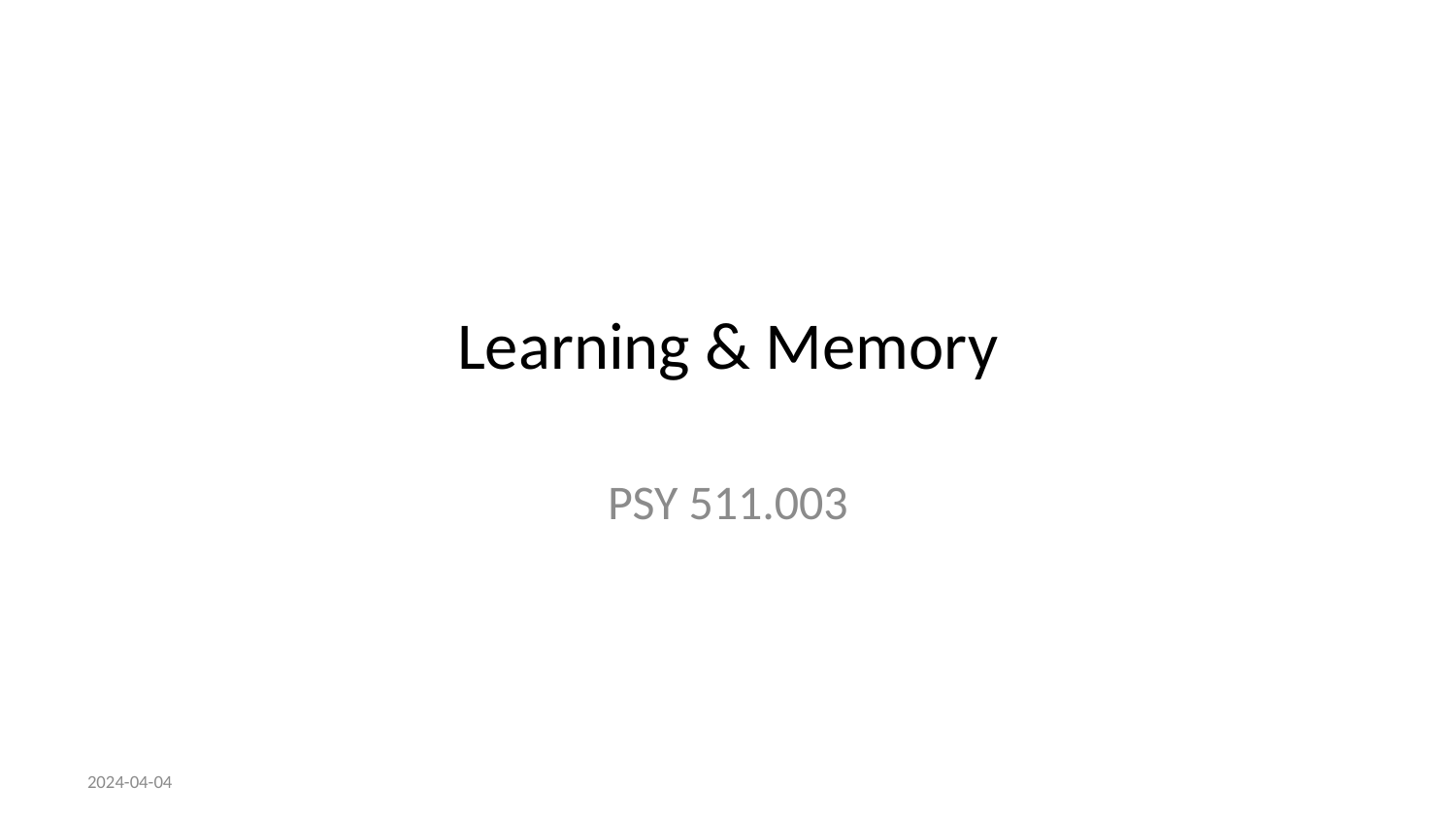

# Learning & Memory
PSY 511.003
2024-04-04